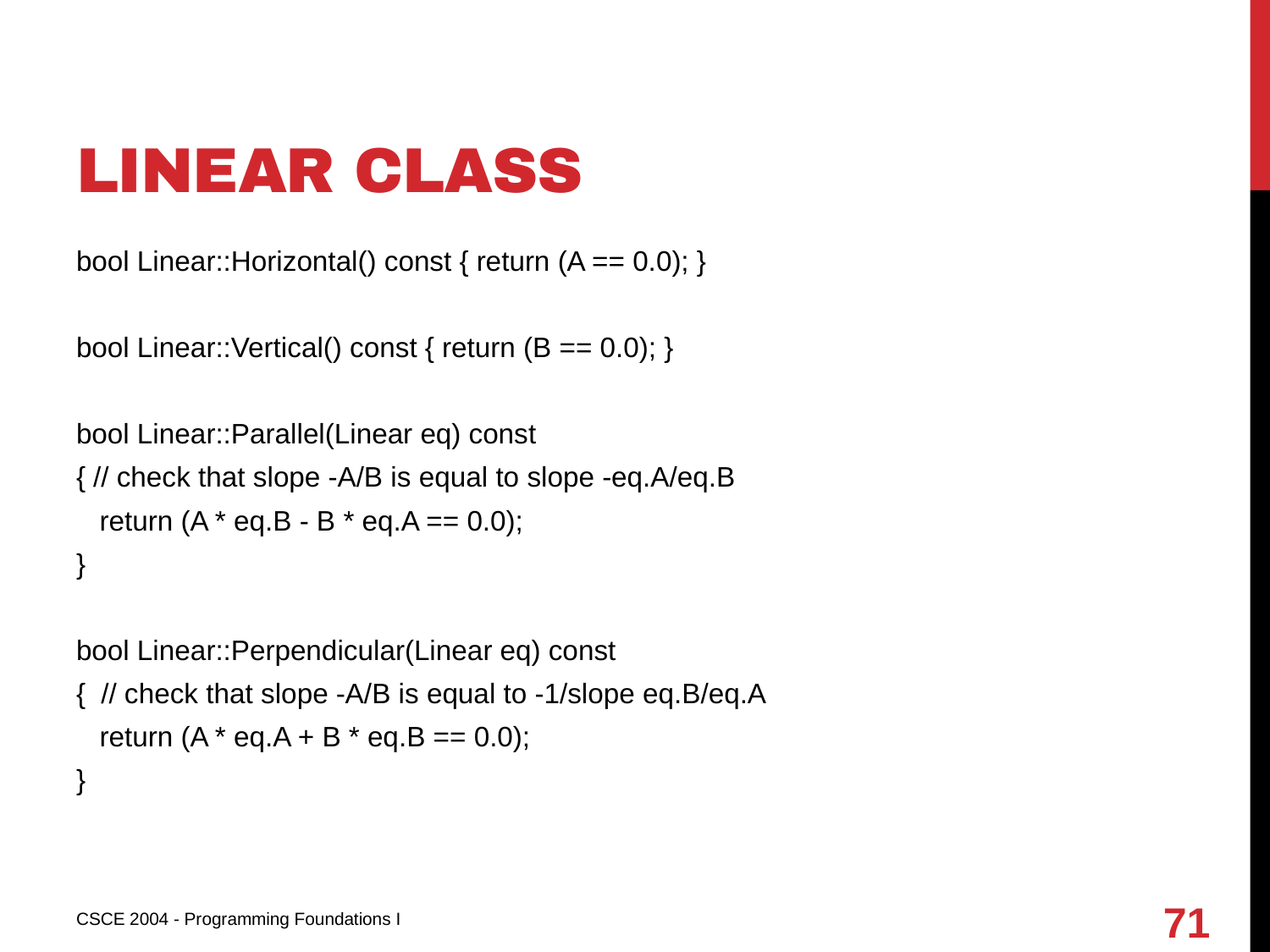

# Linear class
bool Linear::Horizontal() const { return (A == 0.0); }

bool Linear::Vertical() const { return (B == 0.0); }

bool Linear::Parallel(Linear eq) const
{ // check that slope -A/B is equal to slope -eq.A/eq.B
   return (A * eq.B - B * eq.A == 0.0);
}

bool Linear::Perpendicular(Linear eq) const
{  // check that slope -A/B is equal to -1/slope eq.B/eq.A
   return (A * eq.A + B * eq.B == 0.0);
}
71
CSCE 2004 - Programming Foundations I